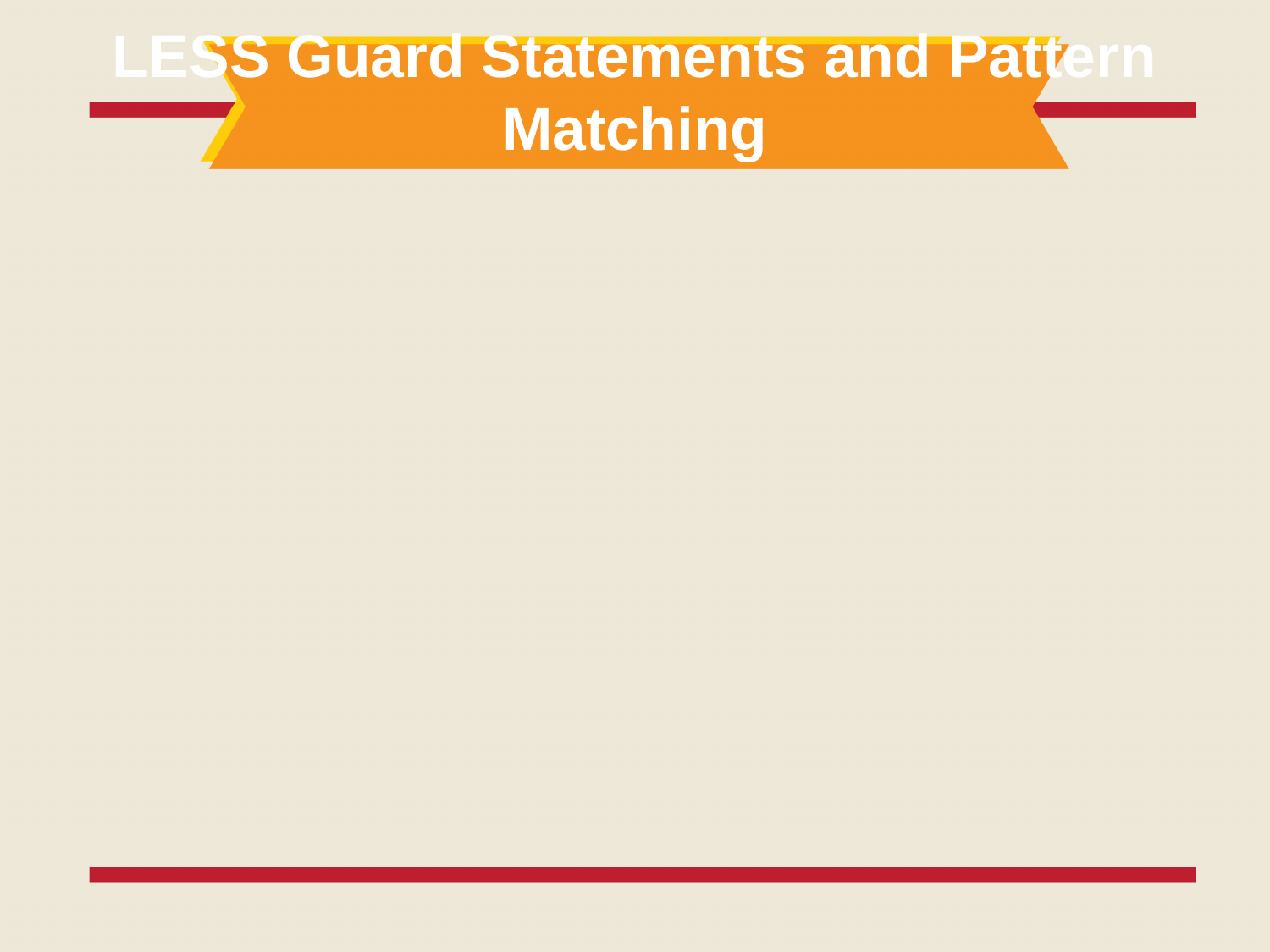

# LESS Guard Statements and Pattern Matching